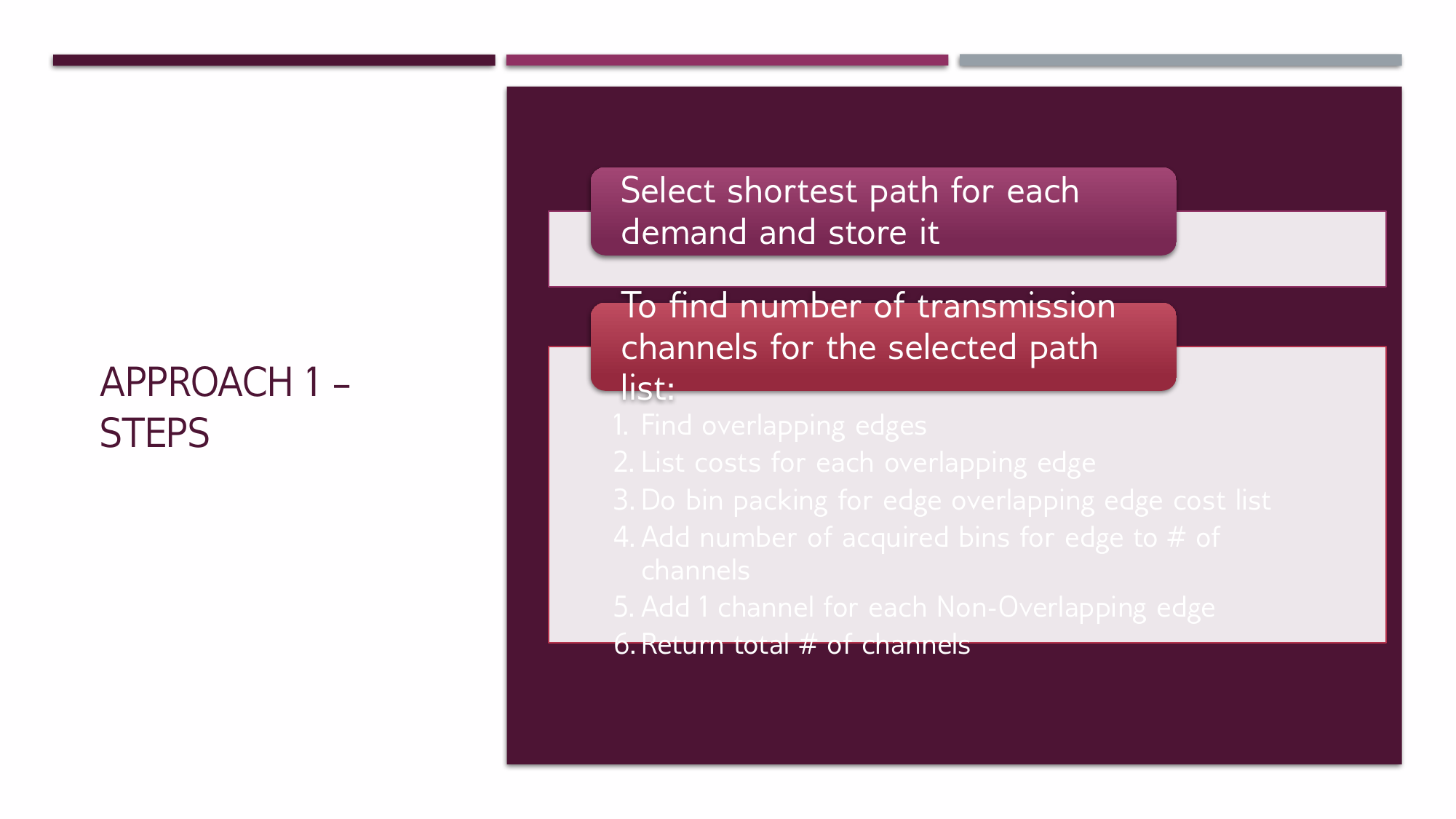

# Approach 1 – Steps
Select shortest path for each demand and store it
Find overlapping edges
List costs for each overlapping edge
Do bin packing for edge overlapping edge cost list
Add number of acquired bins for edge to # of channels
Add 1 channel for each Non-Overlapping edge
Return total # of channels
To find number of transmission channels for the selected path list: